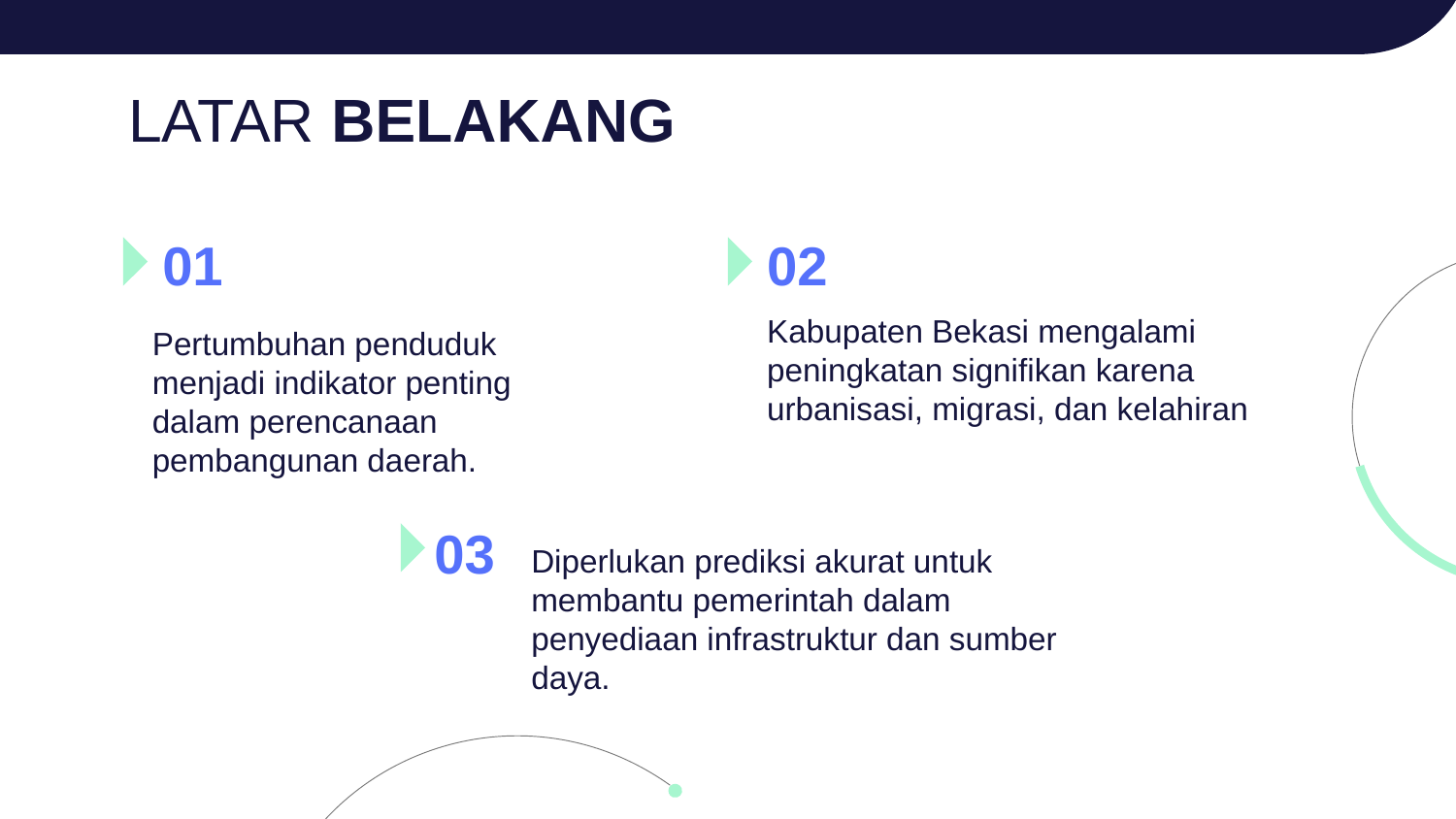

# LATAR BELAKANG
01
02

Pertumbuhan penduduk
menjadi indikator penting
dalam perencanaan
pembangunan daerah.
Kabupaten Bekasi mengalami peningkatan signifikan karena urbanisasi, migrasi, dan kelahiran
03

Diperlukan prediksi akurat untuk membantu pemerintah dalam penyediaan infrastruktur dan sumber daya.